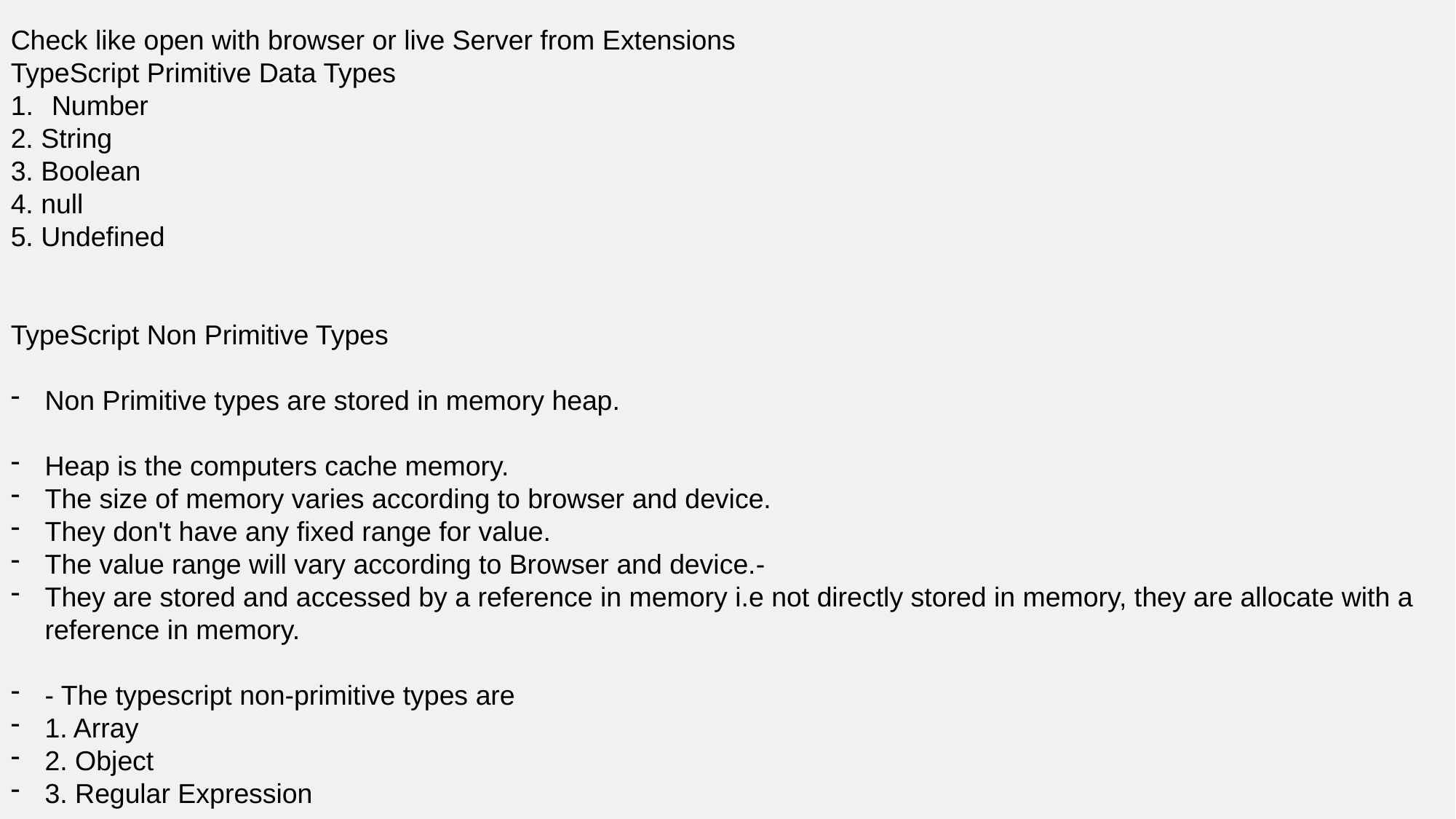

Check like open with browser or live Server from Extensions
TypeScript Primitive Data Types
Number
2. String
3. Boolean
4. null
5. Undefined

TypeScript Non Primitive Types

Non Primitive types are stored in memory heap.

Heap is the computers cache memory.
The size of memory varies according to browser and device.
They don't have any fixed range for value.
The value range will vary according to Browser and device.-
They are stored and accessed by a reference in memory i.e not directly stored in memory, they are allocate with a reference in memory.

- The typescript non-primitive types are
1. Array
2. Object
3. Regular Expression